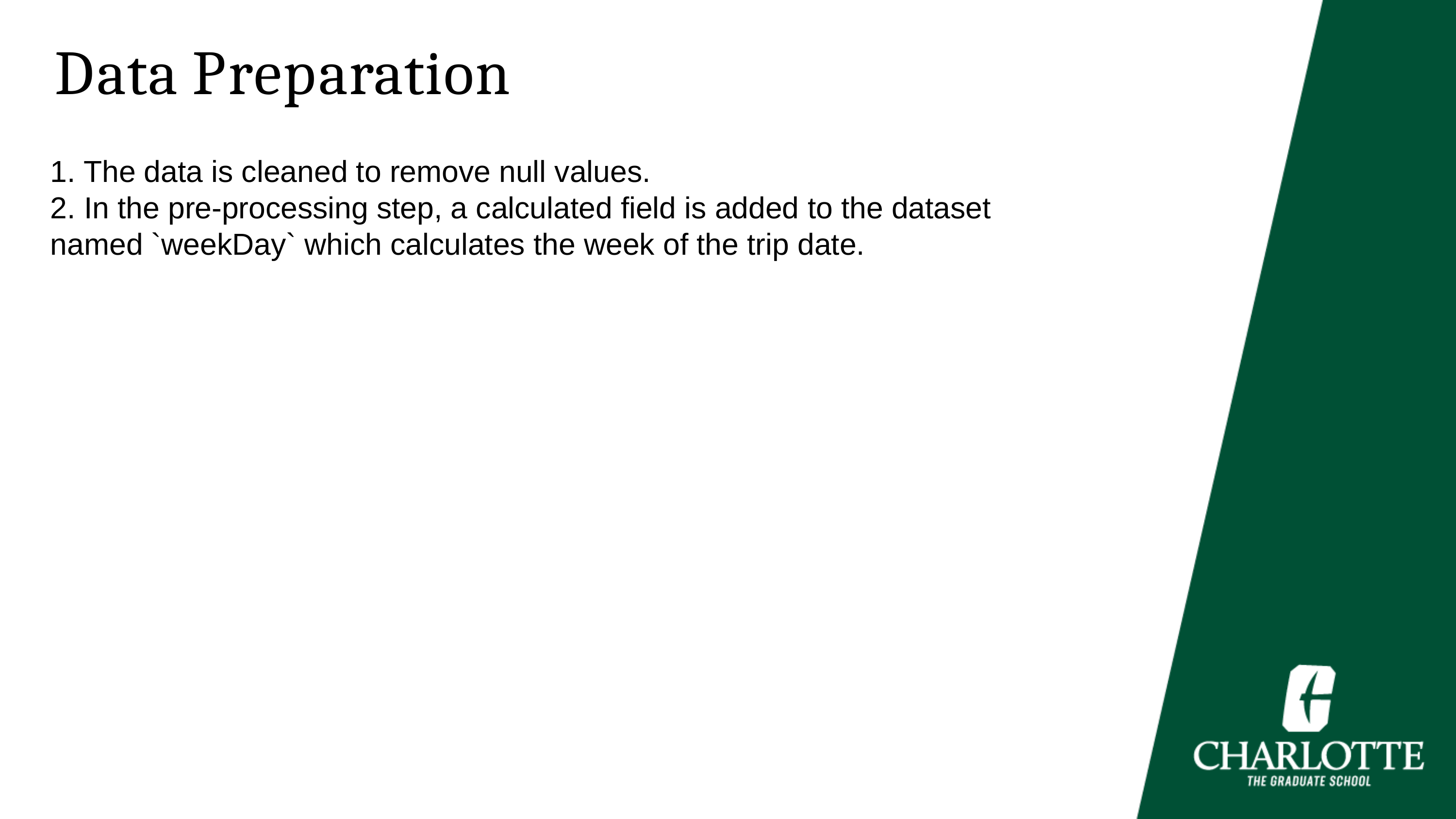

Data Preparation

1. The data is cleaned to remove null values.
2. In the pre-processing step, a calculated field is added to the dataset named `weekDay` which calculates the week of the trip date.